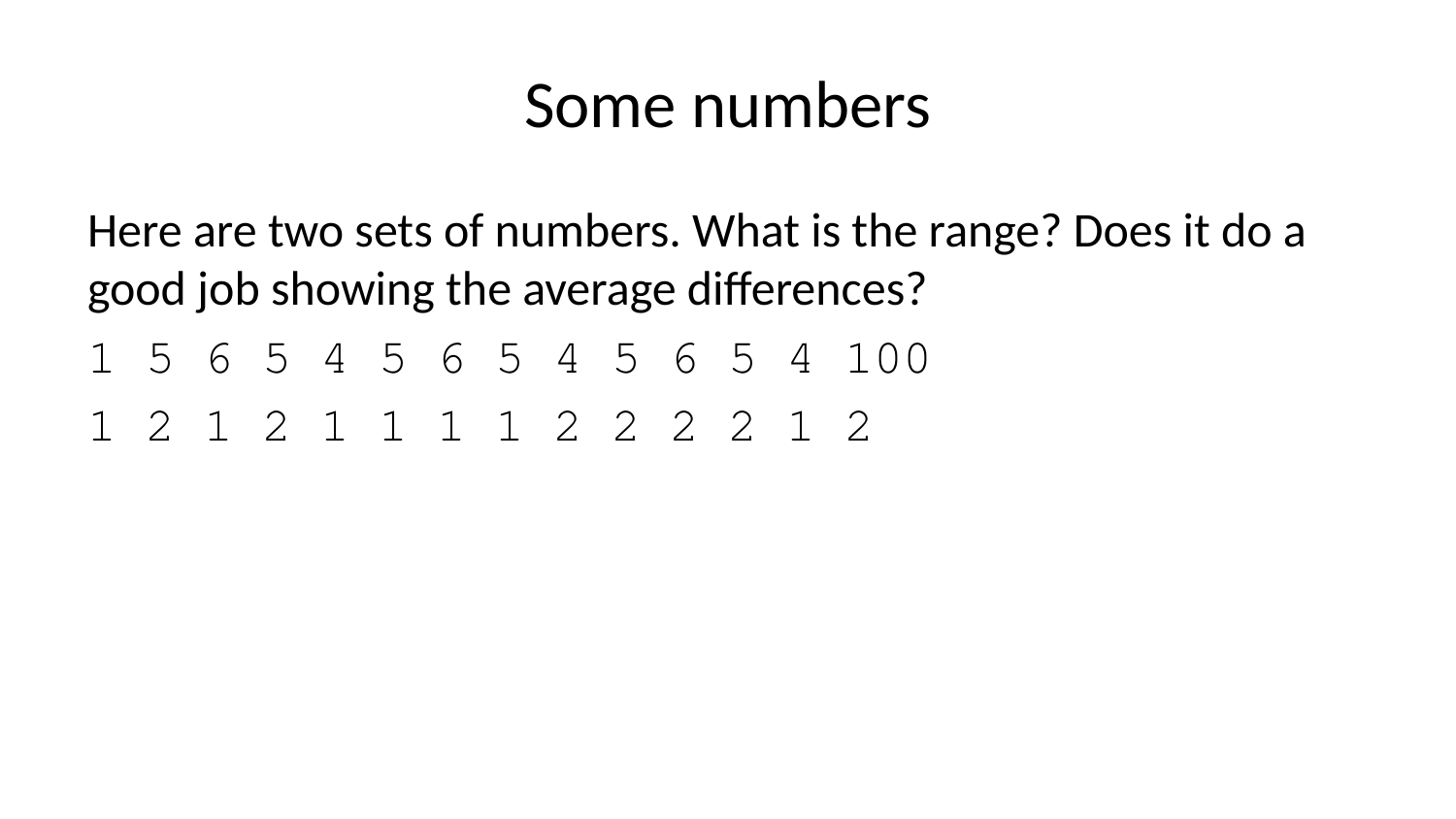

# Some numbers
Here are two sets of numbers. What is the range? Does it do a good job showing the average differences?
1 5 6 5 4 5 6 5 4 5 6 5 4 100
1 2 1 2 1 1 1 1 2 2 2 2 1 2